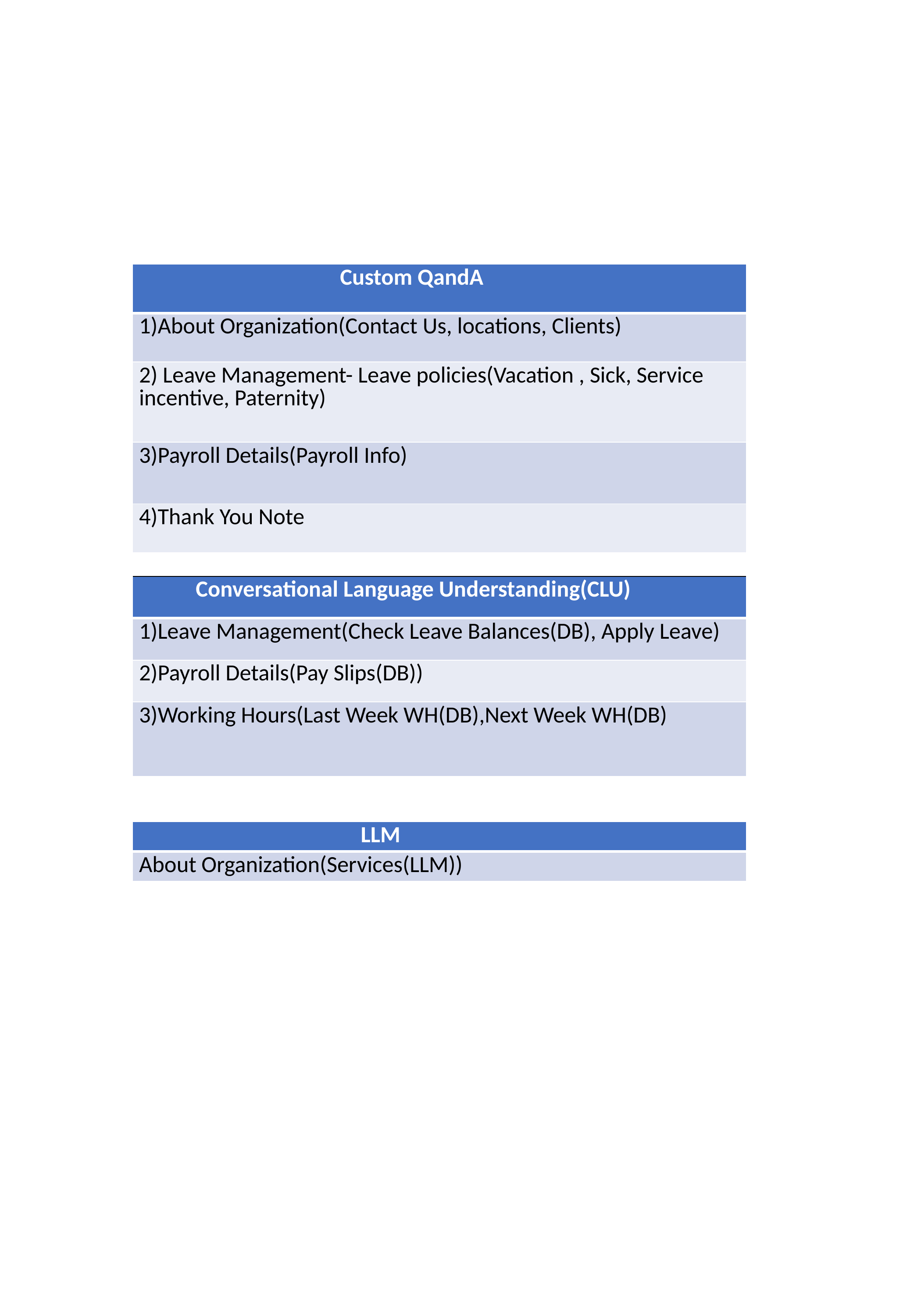

|  |
| --- |
|  |
|  |
|  |
|  |
|  |
| --- |
|  |
|  |
|  |
|  |
| Custom QandA |
| --- |
| 1)About Organization(Contact Us, locations, Clients) |
| 2) Leave Management- Leave policies(Vacation , Sick, Service incentive, Paternity) |
| 3)Payroll Details(Payroll Info) |
| 4)Thank You Note |
| Conversational Language Understanding(CLU) |
| --- |
| 1)Leave Management(Check Leave Balances(DB), Apply Leave) |
| 2)Payroll Details(Pay Slips(DB)) |
| 3)Working Hours(Last Week WH(DB),Next Week WH(DB) |
| LLM |
| --- |
| About Organization(Services(LLM)) |